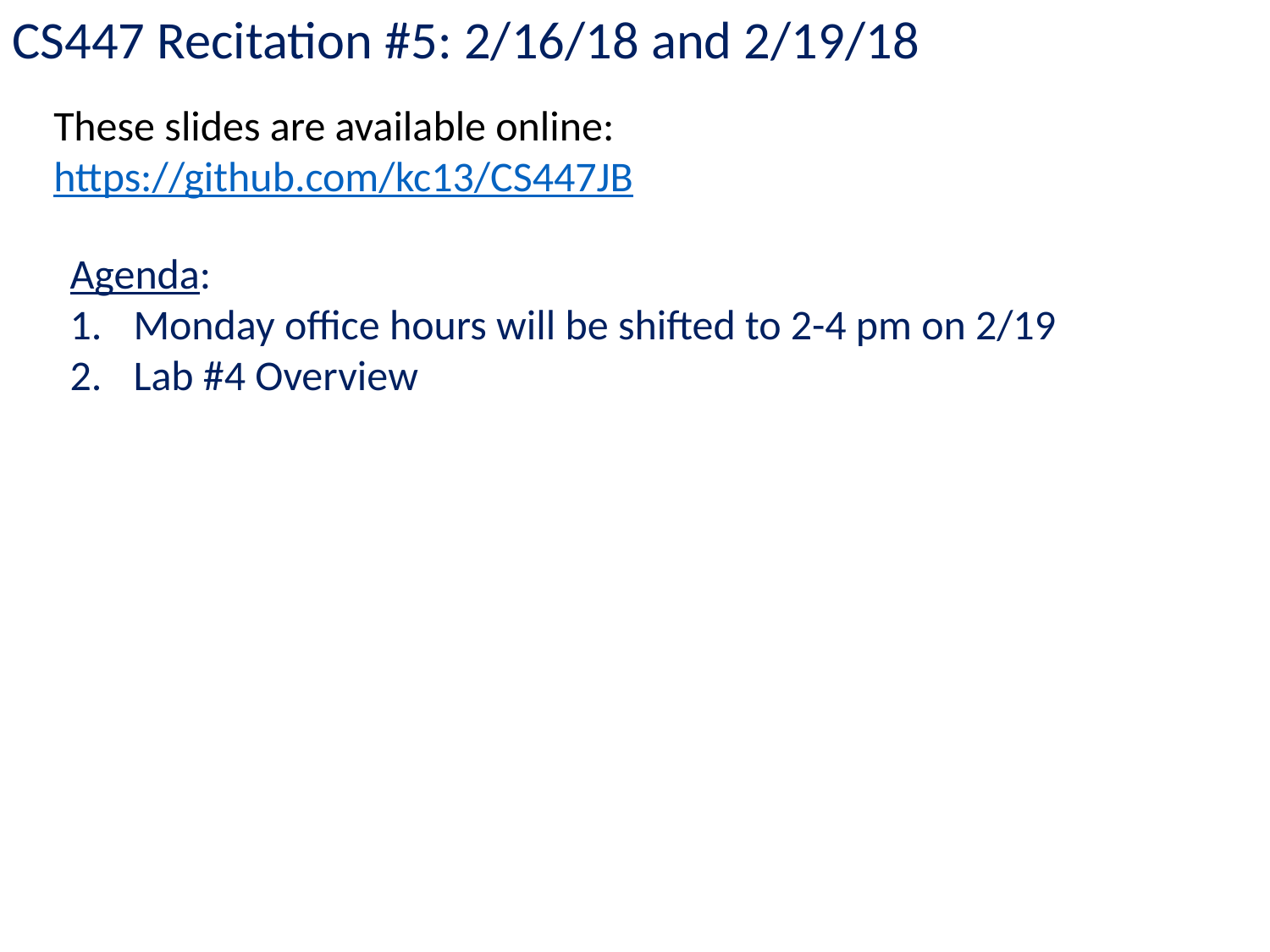

CS447 Recitation #5: 2/16/18 and 2/19/18
These slides are available online:
https://github.com/kc13/CS447JB
Agenda:
Monday office hours will be shifted to 2-4 pm on 2/19
Lab #4 Overview